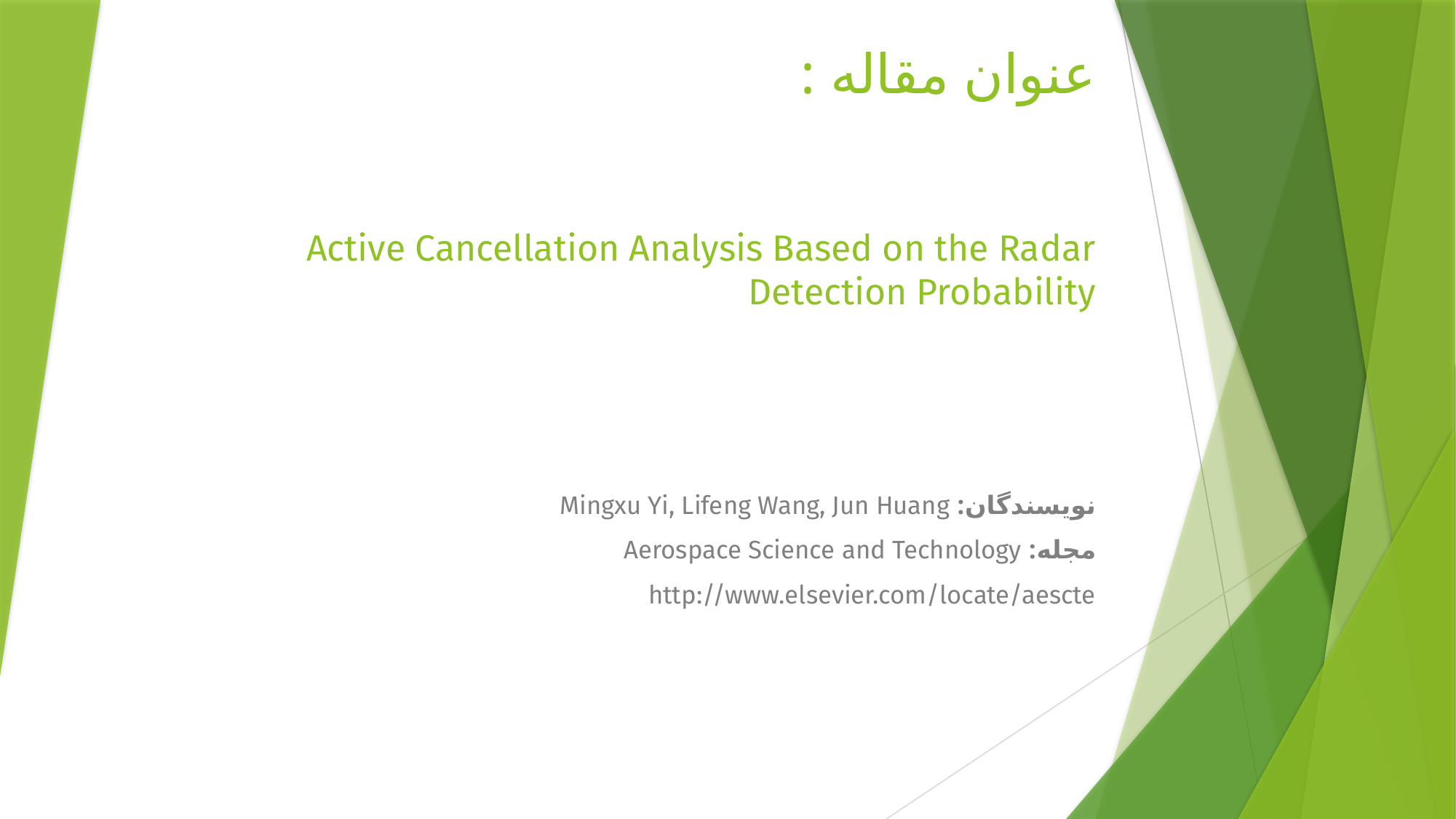

# عنوان مقاله : Active Cancellation Analysis Based on the Radar Detection Probability
نویسندگان: Mingxu Yi, Lifeng Wang, Jun Huang
مجله: Aerospace Science and Technology
http://www.elsevier.com/locate/aescte